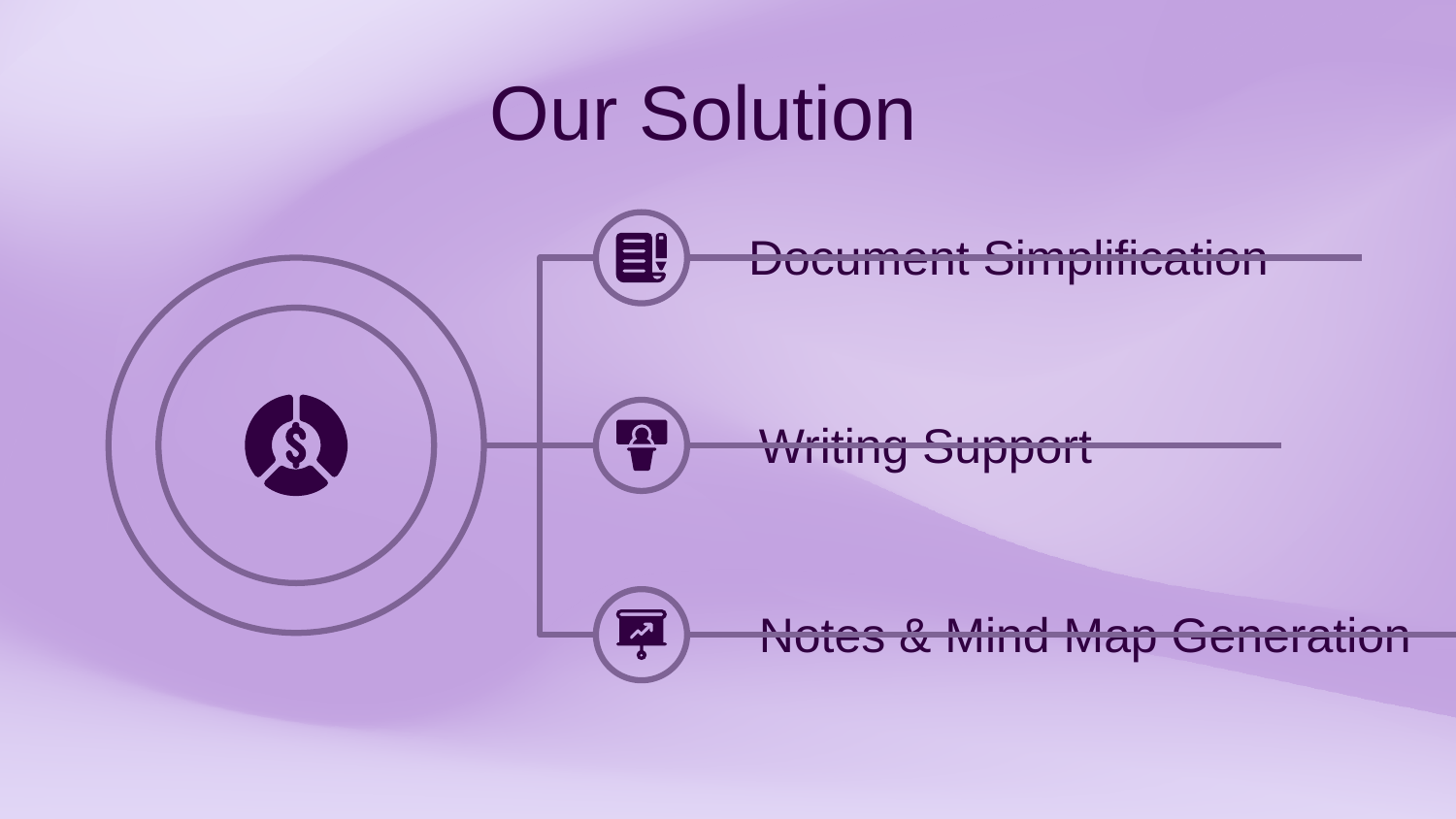

# Our Solution

Document Simplification

Writing Support

Notes & Mind Map Generation